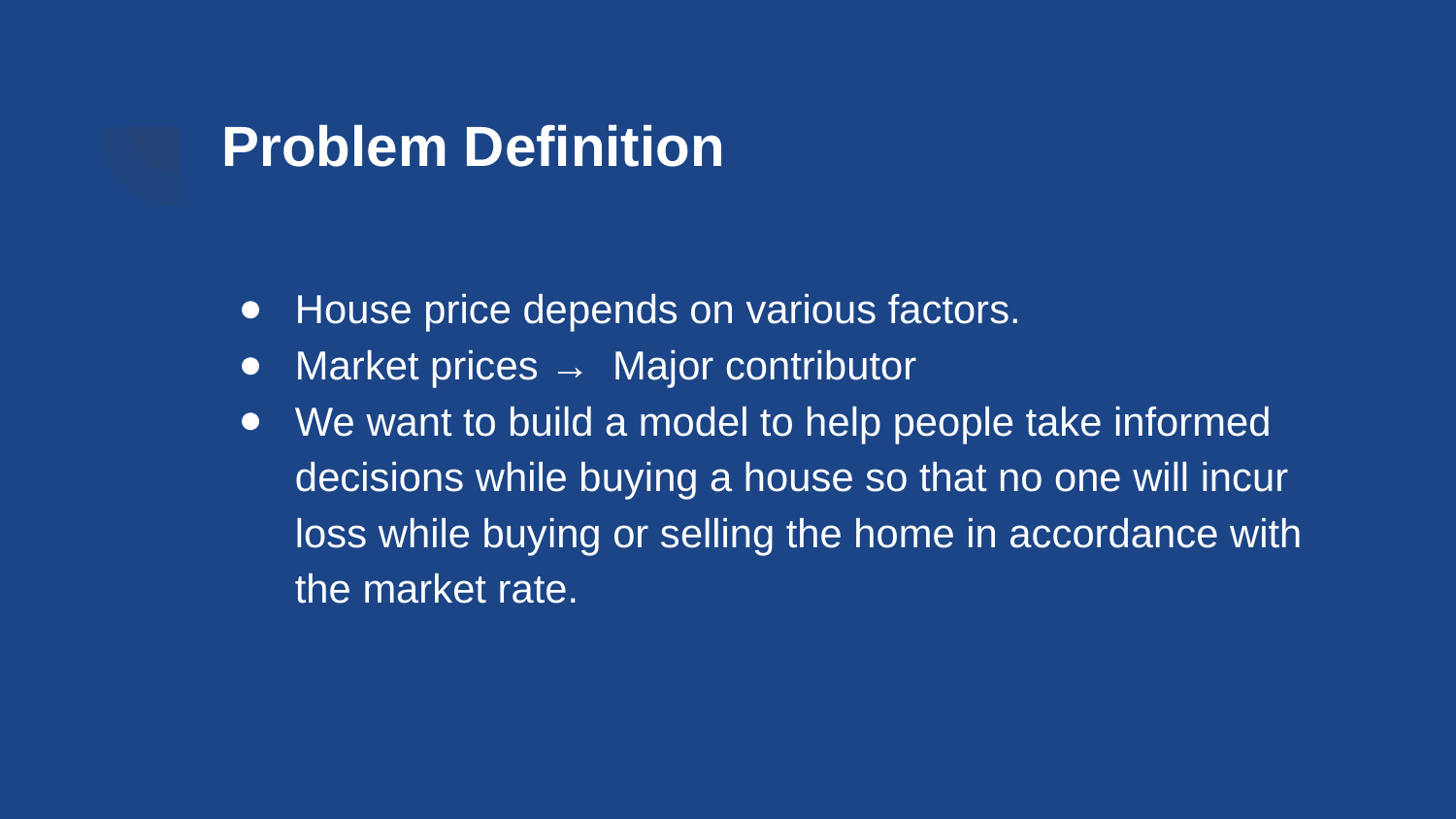

# Problem Definition
House price depends on various factors.
Market prices →  Major contributor
We want to build a model to help people take informed decisions while buying a house so that no one will incur loss while buying or selling the home in accordance with the market rate.